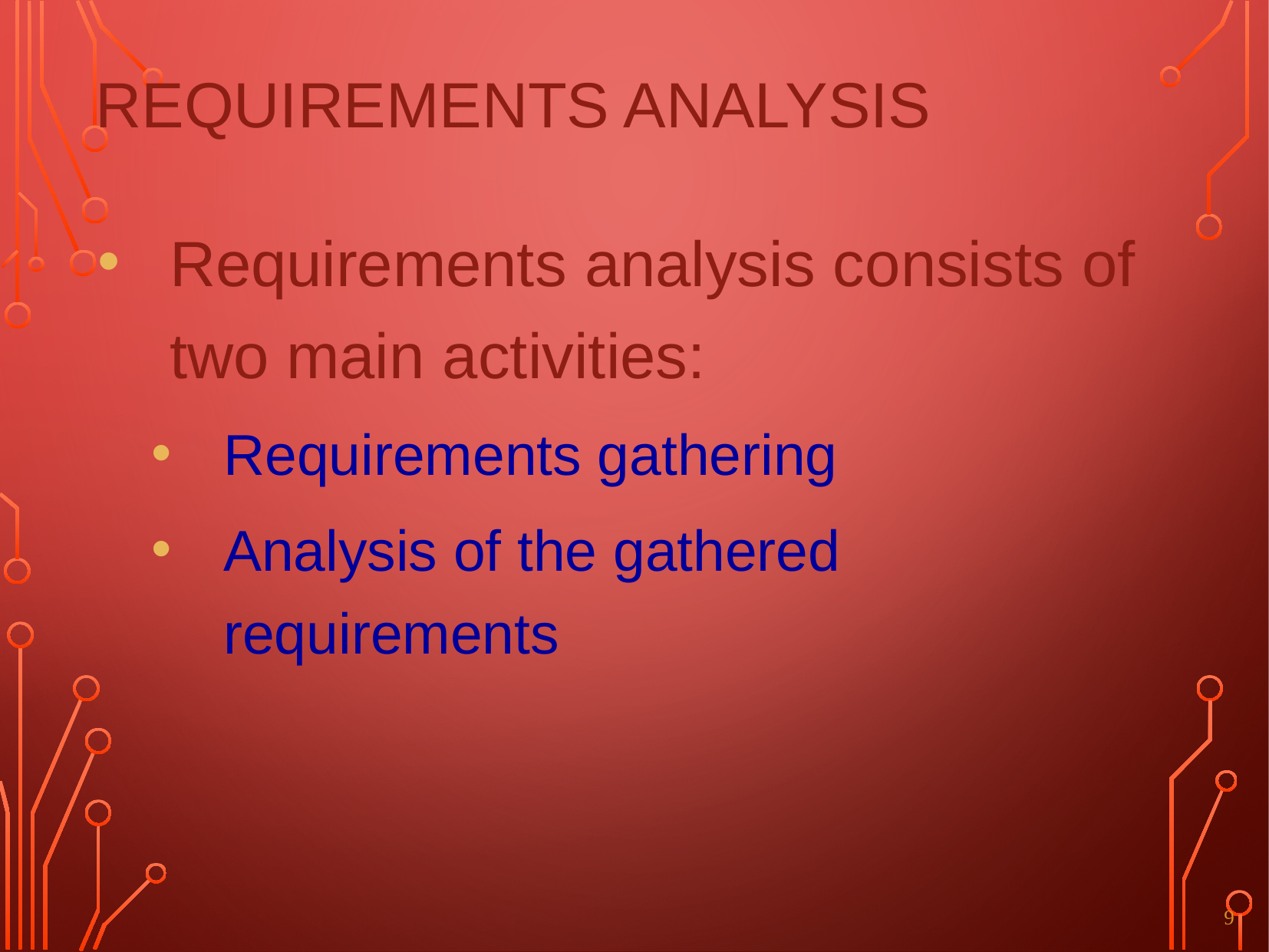

# REQUIREMENTS ANALYSIS
Requirements analysis consists of two main activities:
Requirements gathering
Analysis of the gathered requirements
9